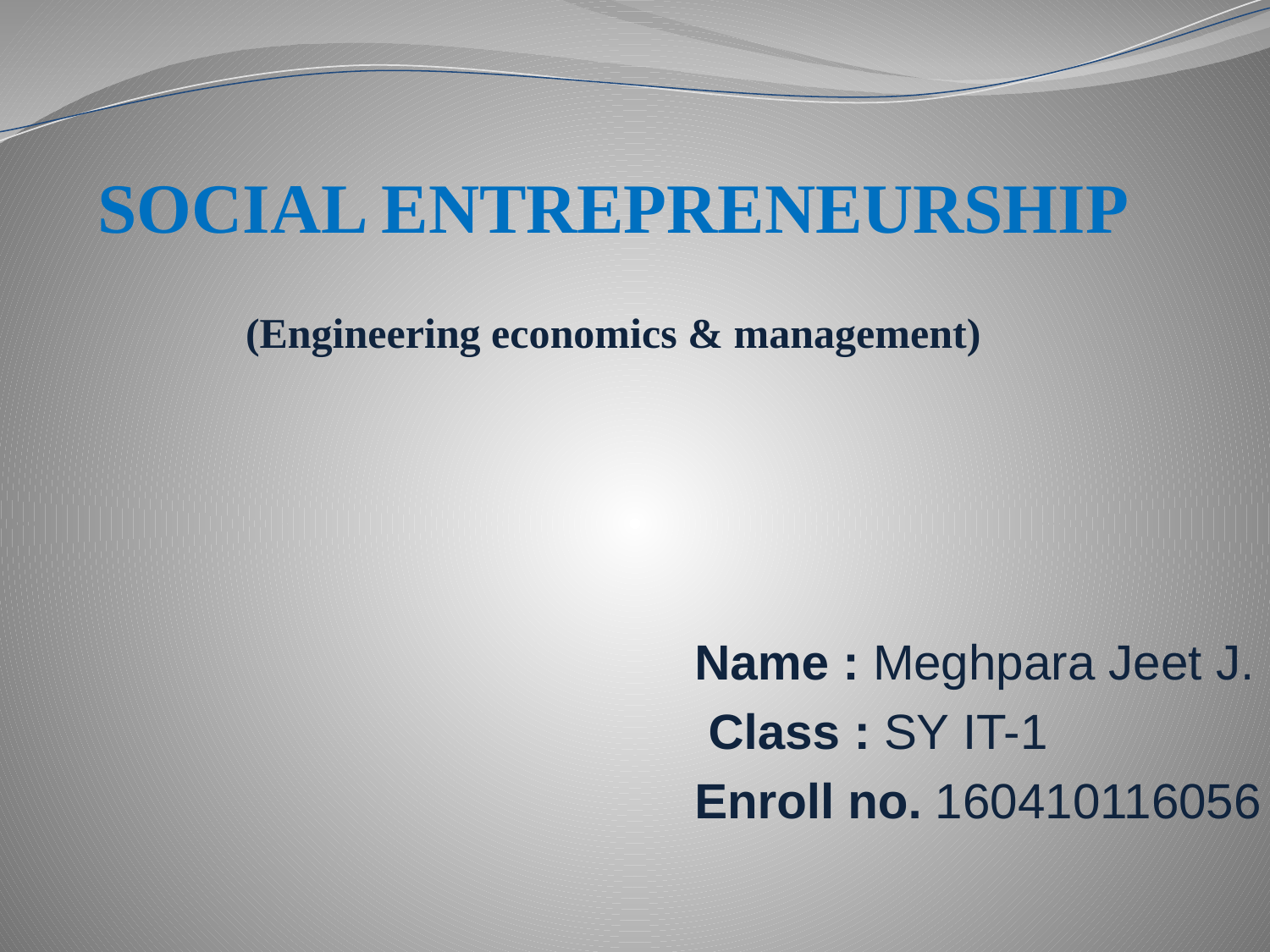

# SOCIAL ENTREPRENEURSHIP (Engineering economics & management)
Name : Meghpara Jeet J.
 Class : SY IT-1
Enroll no. 160410116056